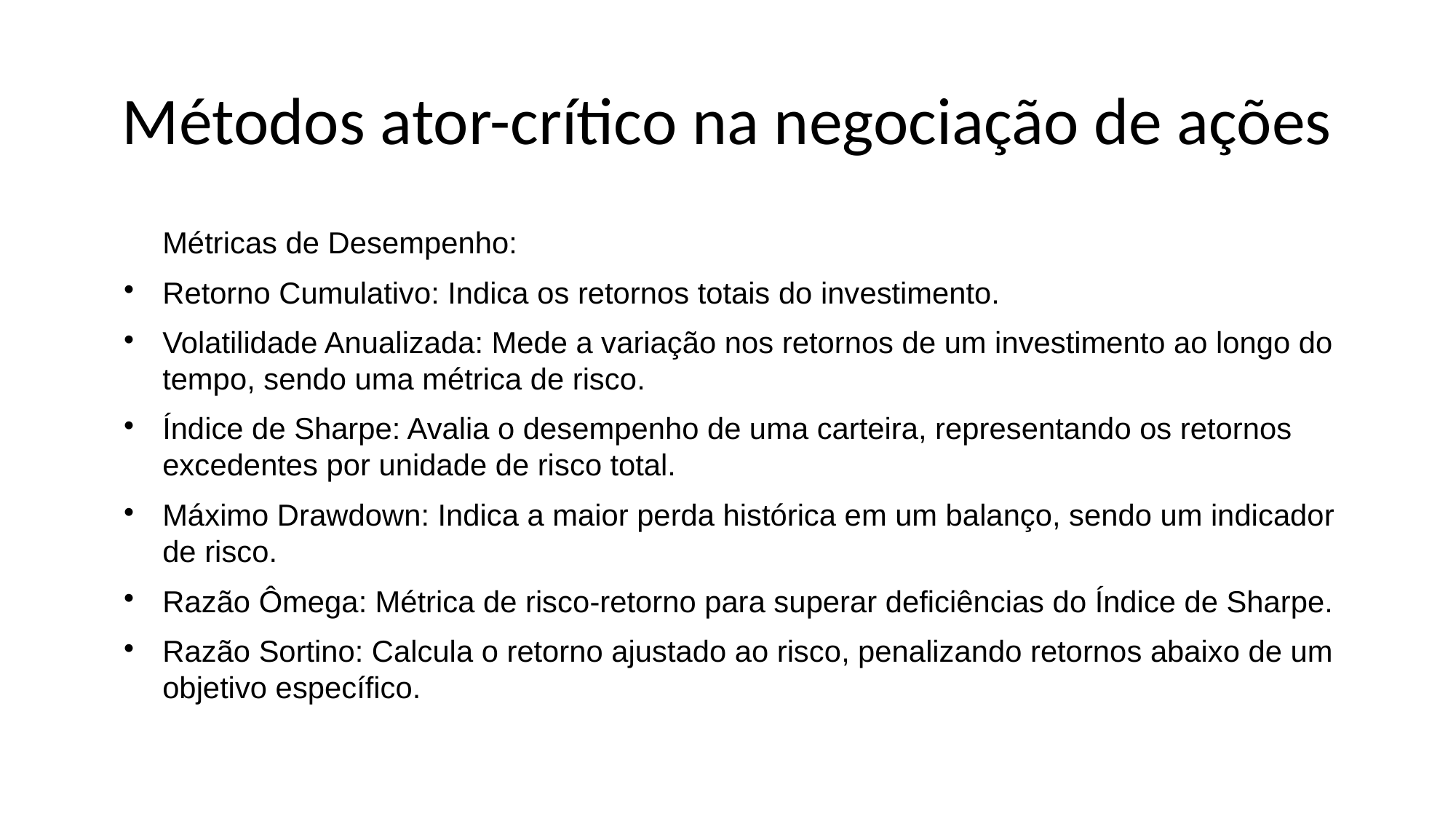

# Métodos ator-crítico na negociação de ações
Métricas de Desempenho:
Retorno Cumulativo: Indica os retornos totais do investimento.
Volatilidade Anualizada: Mede a variação nos retornos de um investimento ao longo do tempo, sendo uma métrica de risco.
Índice de Sharpe: Avalia o desempenho de uma carteira, representando os retornos excedentes por unidade de risco total.
Máximo Drawdown: Indica a maior perda histórica em um balanço, sendo um indicador de risco.
Razão Ômega: Métrica de risco-retorno para superar deficiências do Índice de Sharpe.
Razão Sortino: Calcula o retorno ajustado ao risco, penalizando retornos abaixo de um objetivo específico.